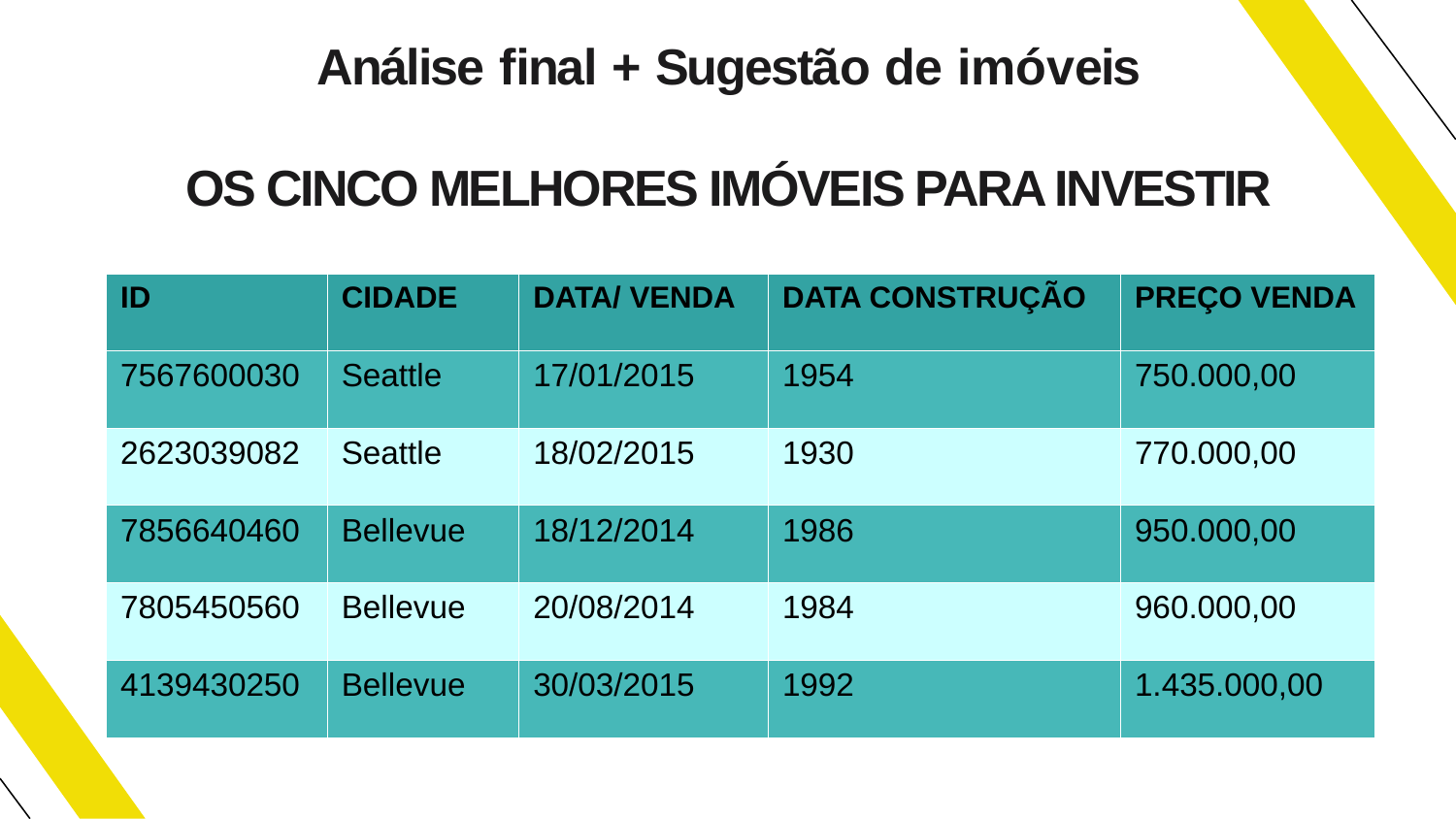

# Análise ﬁnal + Sugestão de imóveis OS CINCO MELHORES IMÓVEIS PARA INVESTIR
| ID | CIDADE | DATA/ VENDA | DATA CONSTRUÇÃO | PREÇO VENDA |
| --- | --- | --- | --- | --- |
| 7567600030 | Seattle | 17/01/2015 | 1954 | 750.000,00 |
| 2623039082 | Seattle | 18/02/2015 | 1930 | 770.000,00 |
| 7856640460 | Bellevue | 18/12/2014 | 1986 | 950.000,00 |
| 7805450560 | Bellevue | 20/08/2014 | 1984 | 960.000,00 |
| 4139430250 | Bellevue | 30/03/2015 | 1992 | 1.435.000,00 |